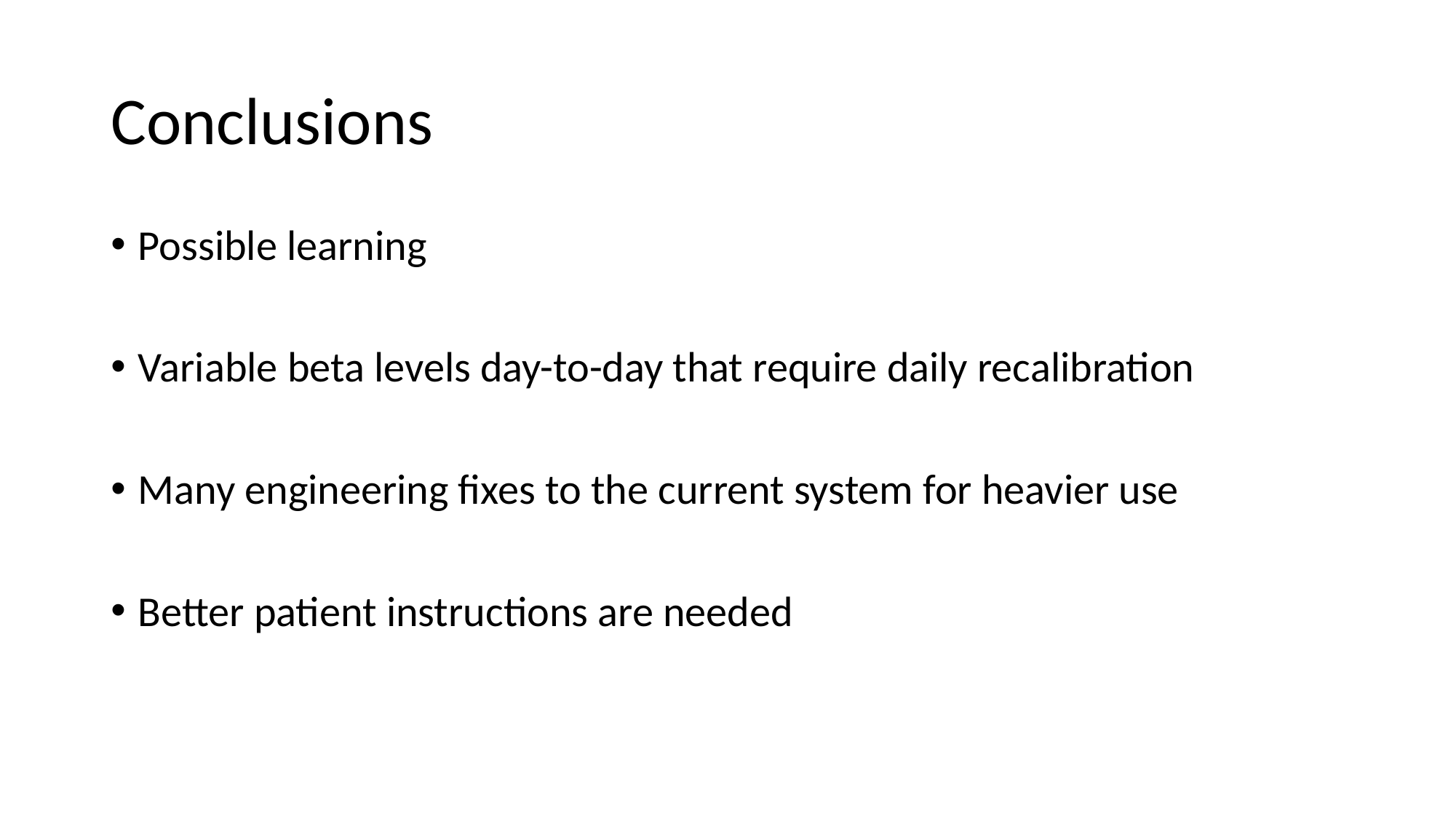

# Conclusions
Possible learning

Variable beta levels day-to-day that require daily recalibration

Many engineering fixes to the current system for heavier use

Better patient instructions are needed